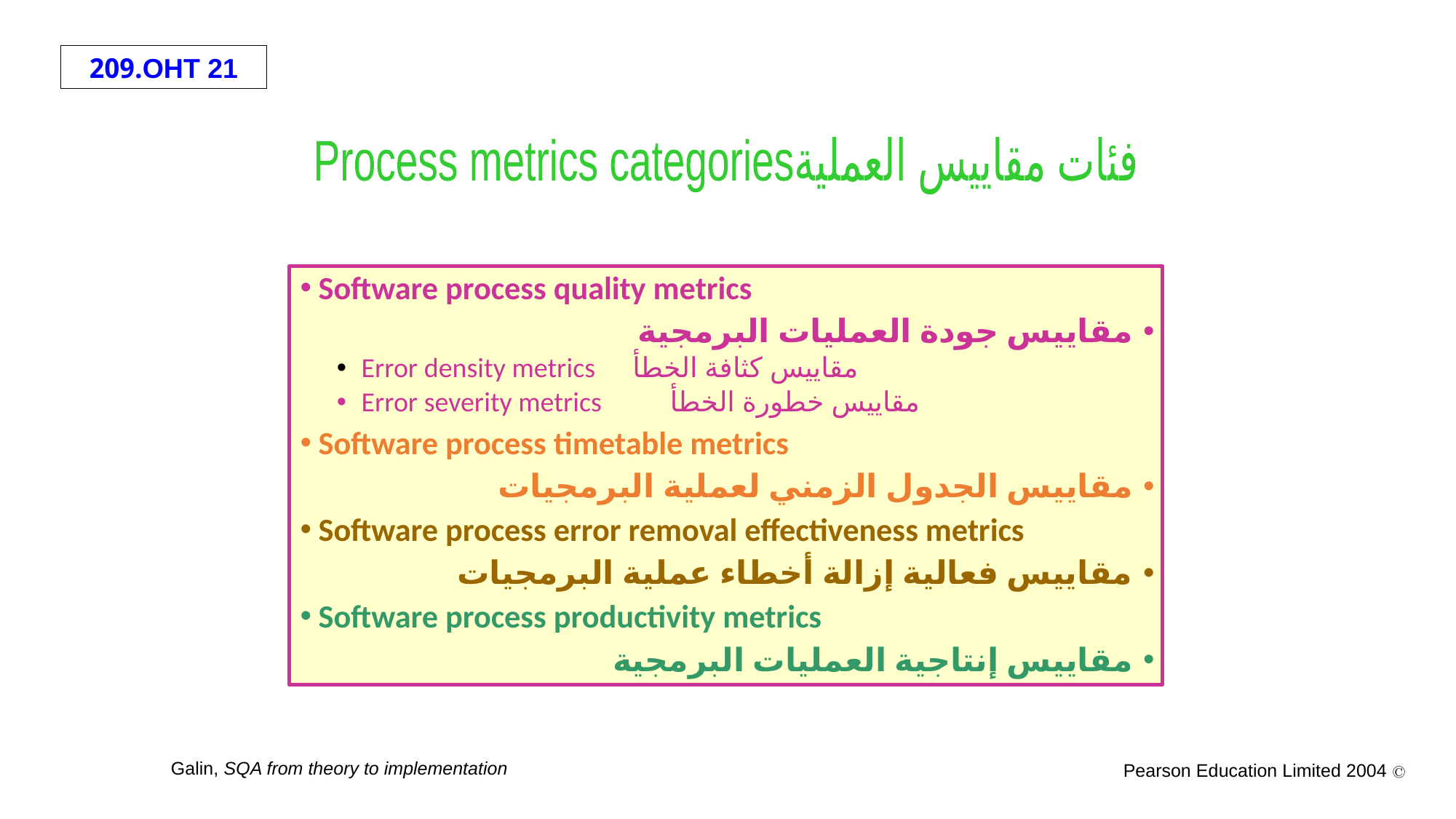

# Process metrics categories
Process metrics categoriesفئات مقاييس العملية
Software process quality metrics
مقاييس جودة العمليات البرمجية
 Error density metrics      مقاييس كثافة الخطأ
 Error severity metrics           مقاييس خطورة الخطأ
Software process timetable metrics
مقاييس الجدول الزمني لعملية البرمجيات
Software process error removal effectiveness metrics
مقاييس فعالية إزالة أخطاء عملية البرمجيات
Software process productivity metrics
مقاييس إنتاجية العمليات البرمجية